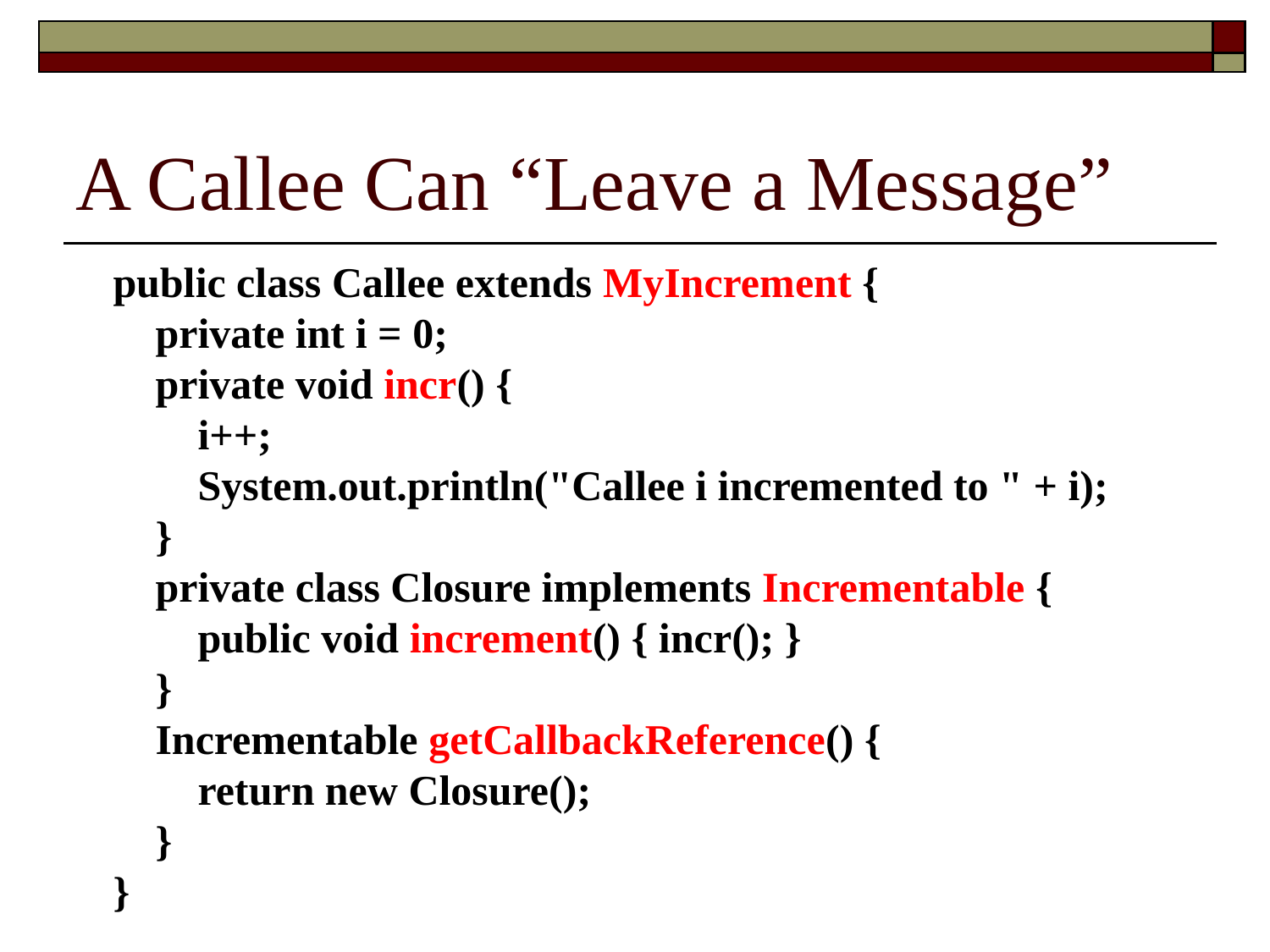

# A Callee Can “Leave a Message”
public class Callee extends MyIncrement {
    private int i = 0;
    private void incr() {
        i++;
        System.out.println("Callee i incremented to " + i);
    }
    private class Closure implements Incrementable {
        public void increment() { incr(); }
    }
    Incrementable getCallbackReference() {
        return new Closure();
    }
}